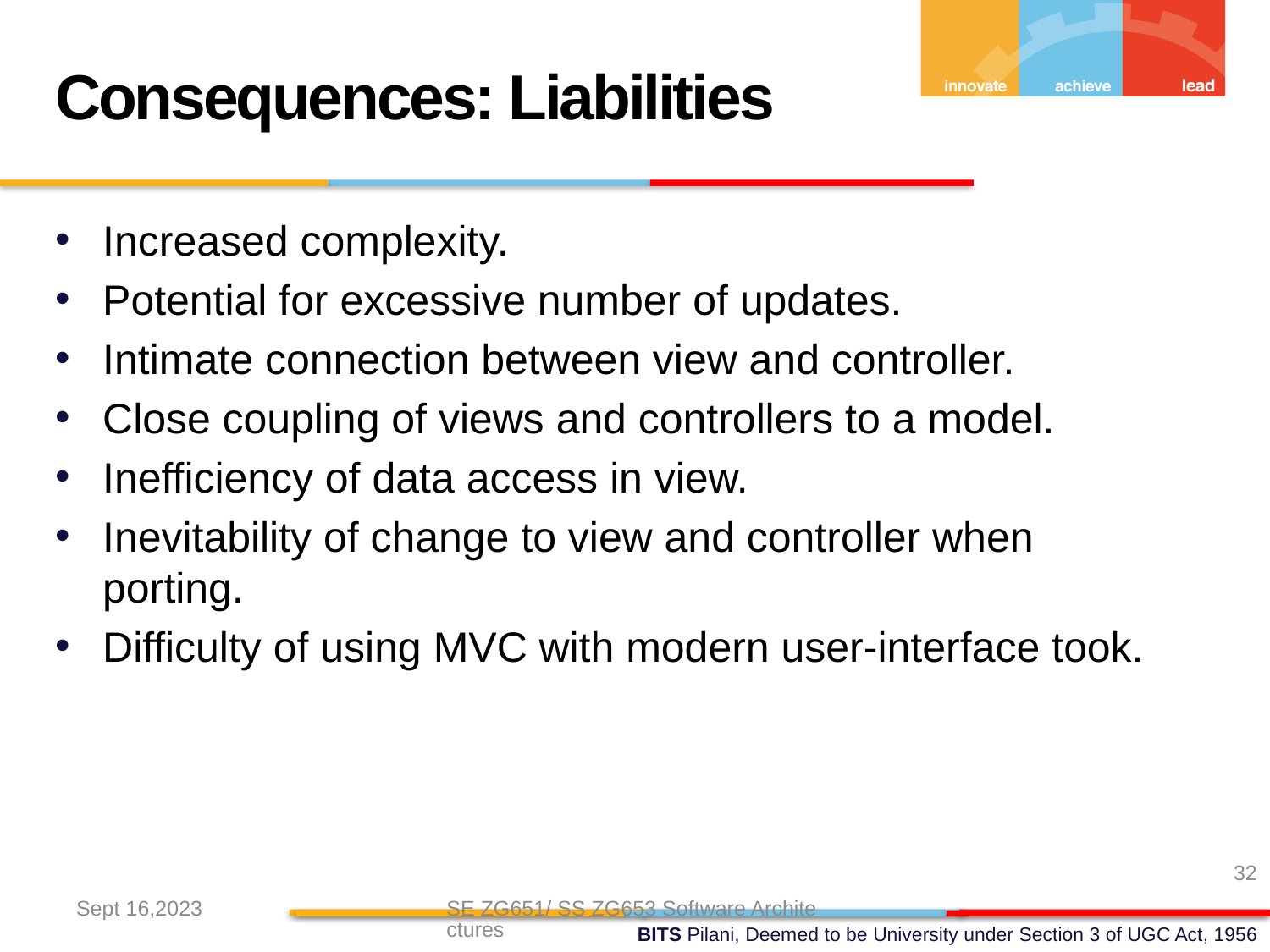

Consequences: Liabilities
Increased complexity.
Potential for excessive number of updates.
Intimate connection between view and controller.
Close coupling of views and controllers to a model.
Inefficiency of data access in view.
Inevitability of change to view and controller when porting.
Difficulty of using MVC with modern user-interface took.
32
Sept 16,2023
SE ZG651/ SS ZG653 Software Architectures